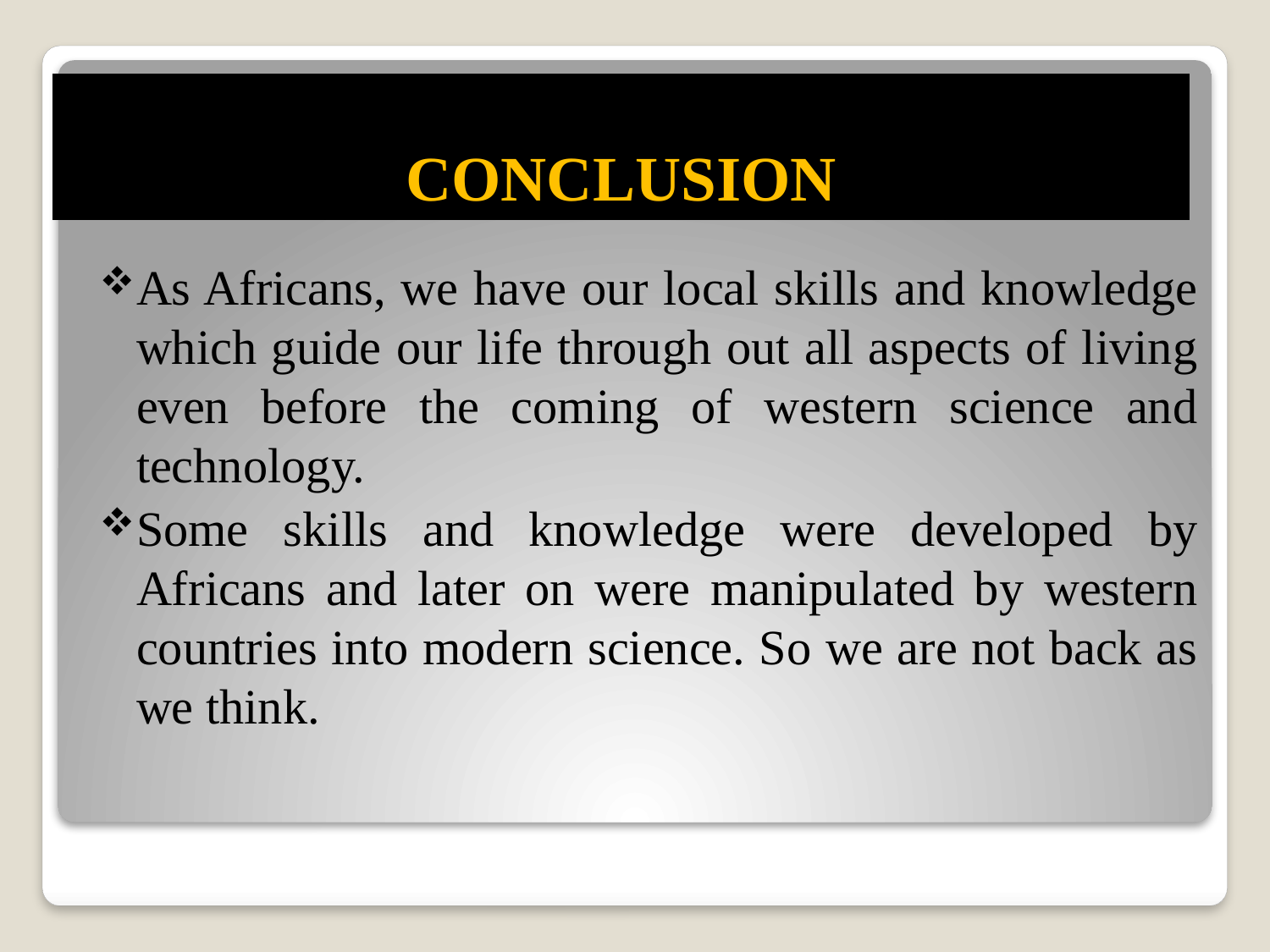

# CONCLUSION
As Africans, we have our local skills and knowledge which guide our life through out all aspects of living even before the coming of western science and technology.
Some skills and knowledge were developed by Africans and later on were manipulated by western countries into modern science. So we are not back as we think.